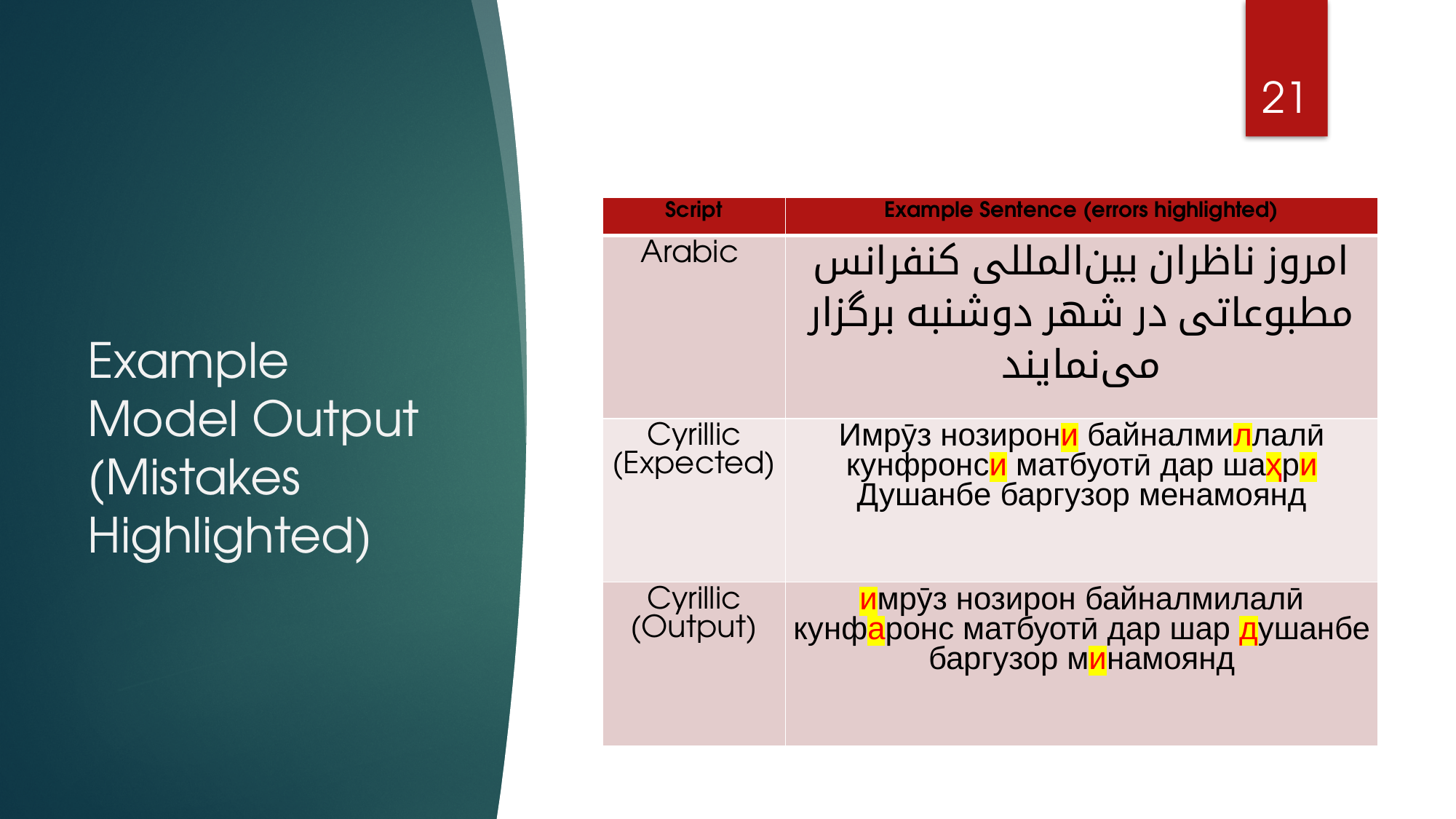

21
# Example Model Output (Mistakes Highlighted)
| Script | Example Sentence (errors highlighted) |
| --- | --- |
| Arabic | امروز ناظران بین‌المللی کنفرانس مطبوعاتی در شھر دوشنبه برگزار می‌نمایند |
| Cyrillic (Expected) | Имрӯз нозирони байналмиллалӣ кунфронси матбуотӣ дар шаҳри Душанбе баргузор менамоянд |
| Cyrillic (Output) | имрӯз нозирон байналмилалӣ кунфаронс матбуотӣ дар шар душанбе баргузор минамоянд |